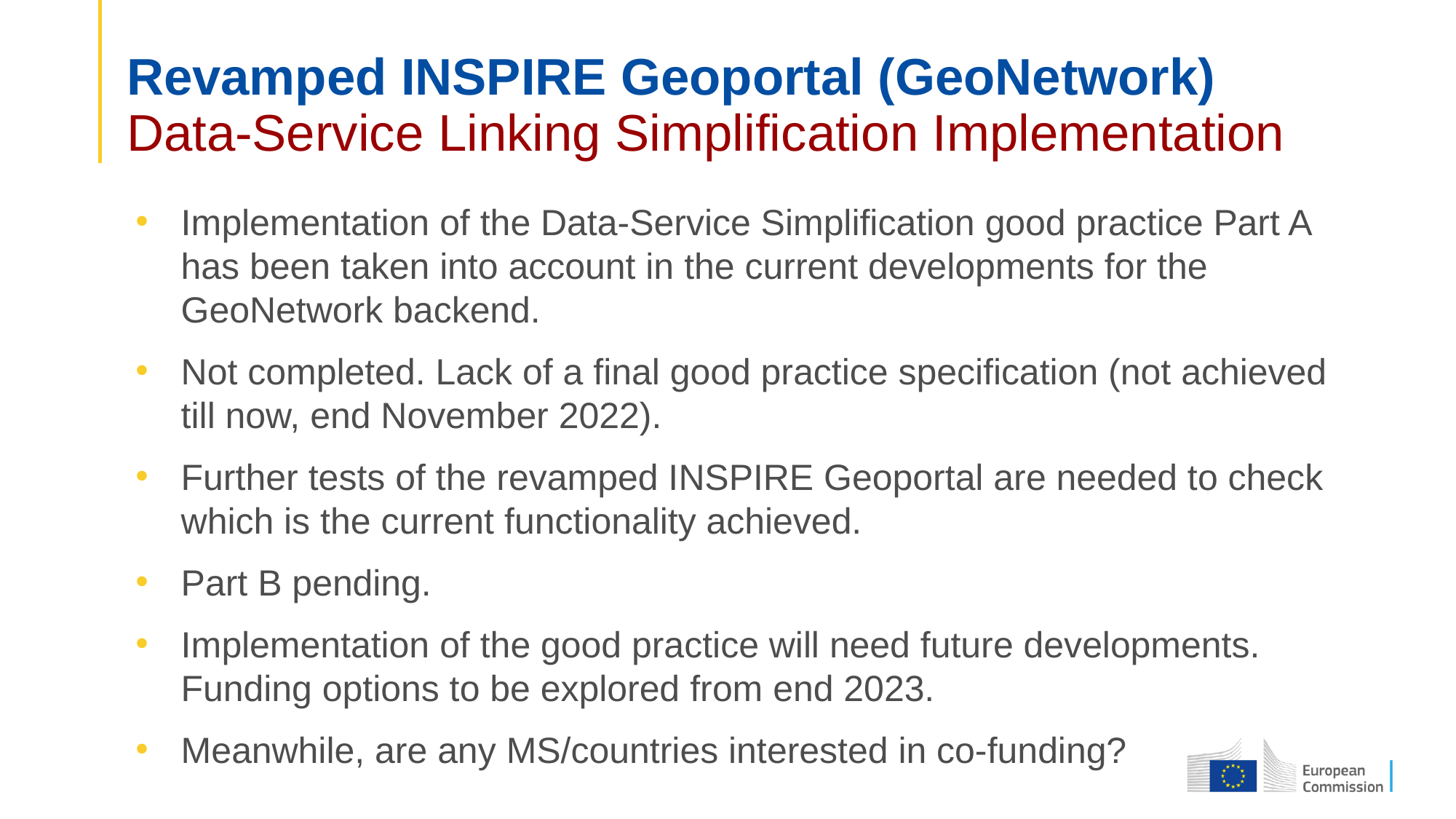

# Revamped INSPIRE Geoportal (GeoNetwork) Data-Service Linking Simplification Implementation
Implementation of the Data-Service Simplification good practice Part A has been taken into account in the current developments for the GeoNetwork backend.
Not completed. Lack of a final good practice specification (not achieved till now, end November 2022).
Further tests of the revamped INSPIRE Geoportal are needed to check which is the current functionality achieved.
Part B pending.
Implementation of the good practice will need future developments. Funding options to be explored from end 2023.
Meanwhile, are any MS/countries interested in co-funding?